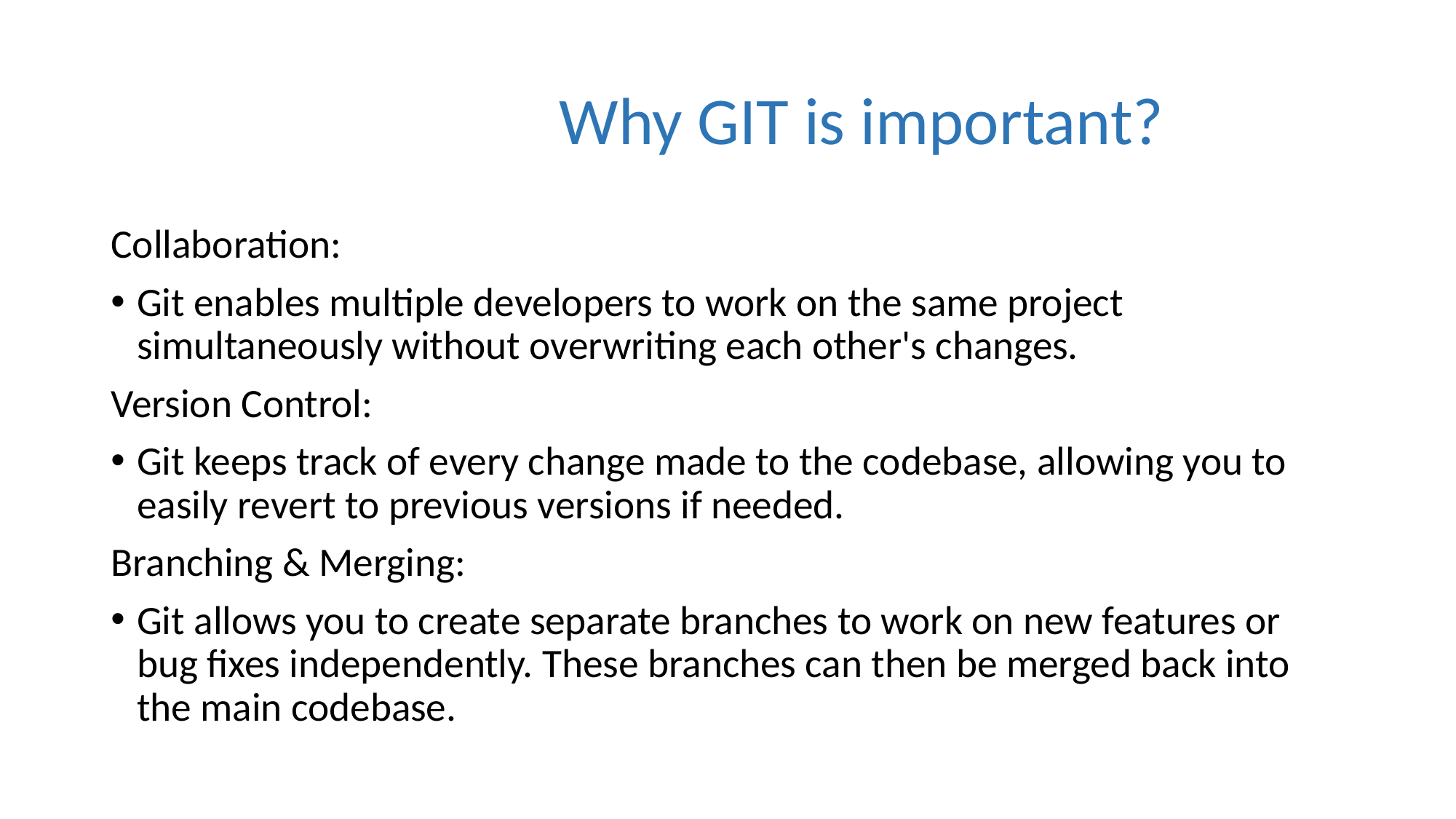

# Why GIT is important?
Collaboration:
Git enables multiple developers to work on the same project simultaneously without overwriting each other's changes.
Version Control:
Git keeps track of every change made to the codebase, allowing you to easily revert to previous versions if needed.
Branching & Merging:
Git allows you to create separate branches to work on new features or bug fixes independently. These branches can then be merged back into the main codebase.